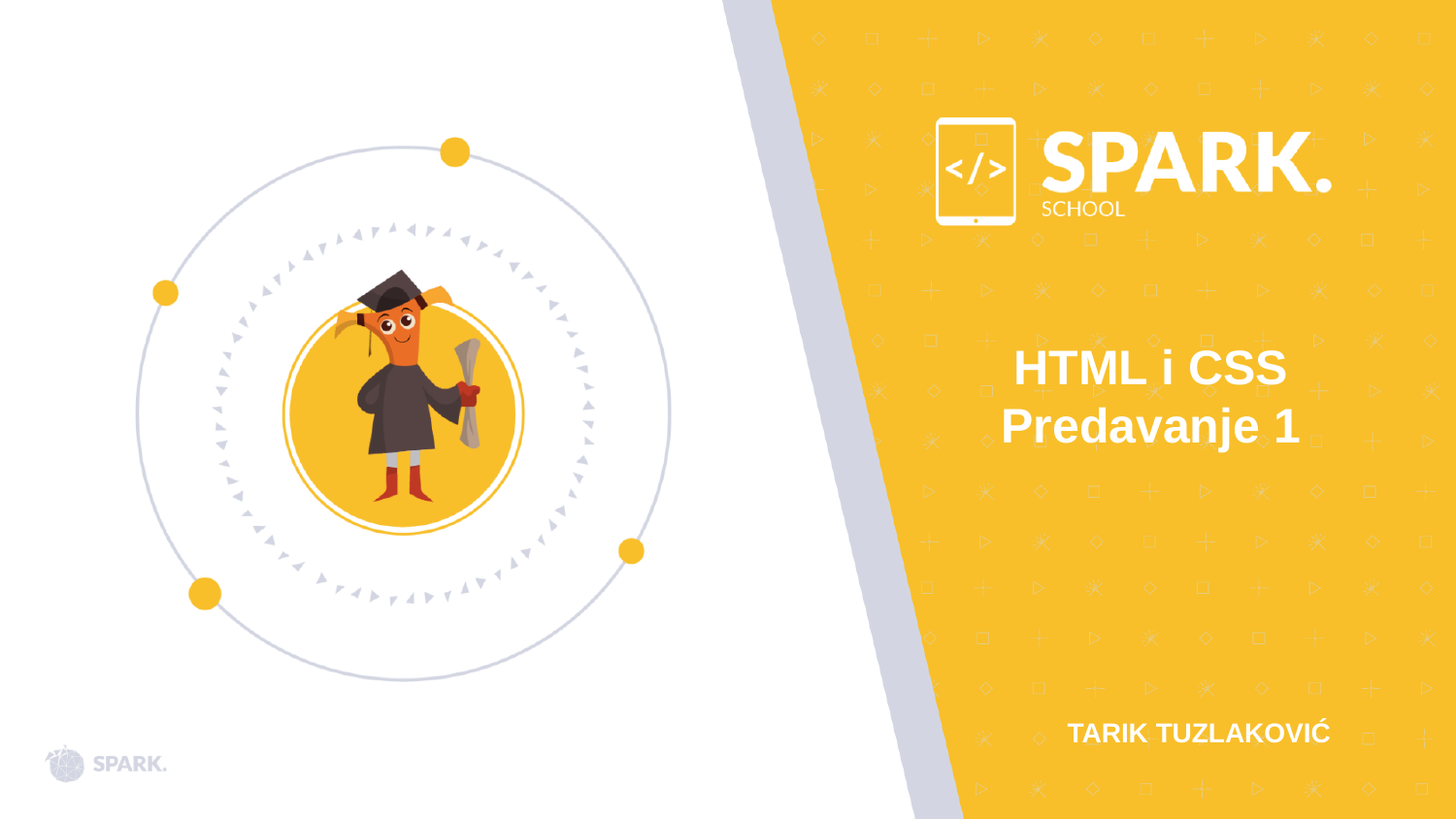

HTML i CSS
Predavanje 1
TARIK TUZLAKOVIĆ